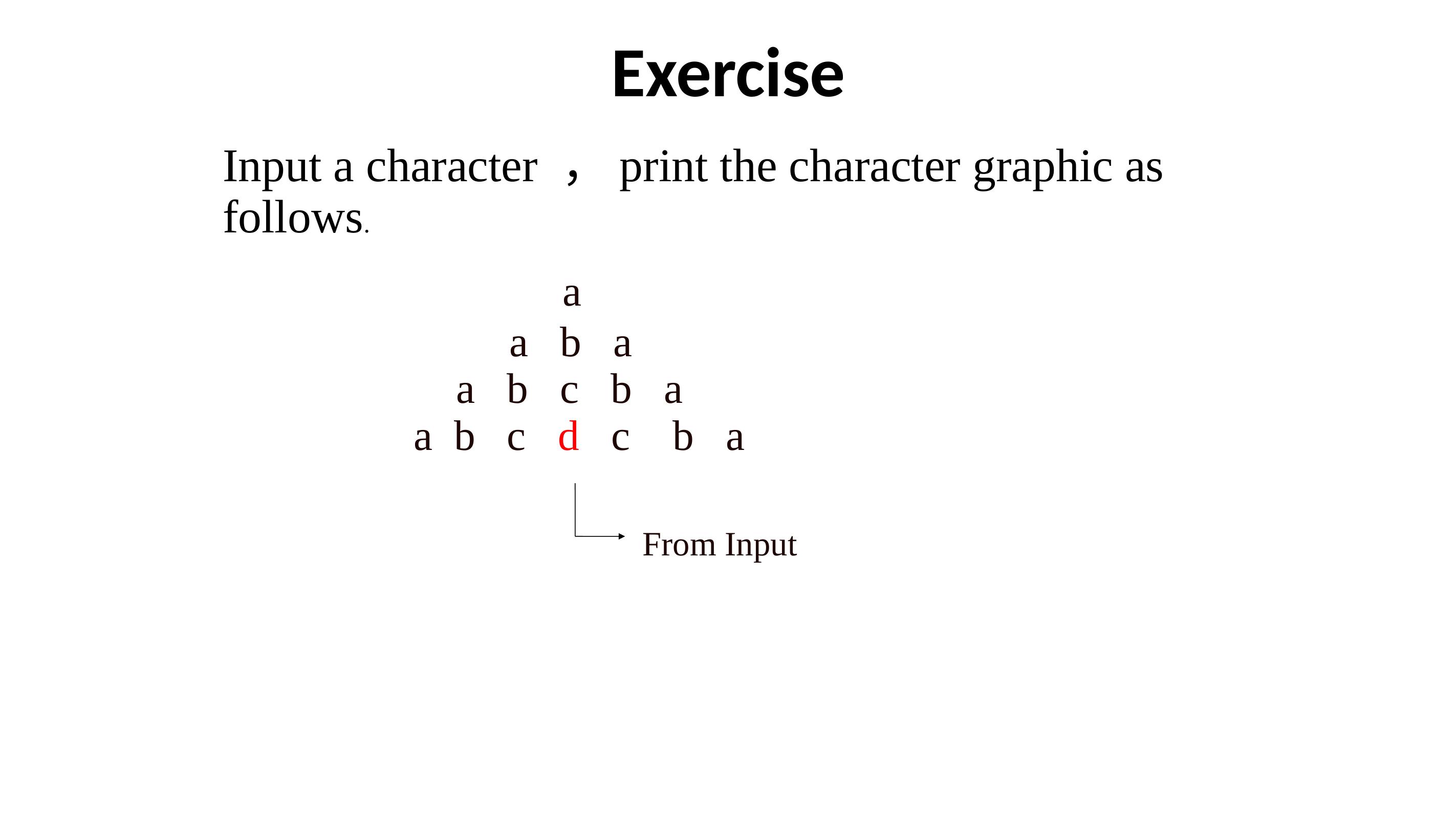

Exercise
Input a character ，print the character graphic as follows.
                                a
                           a   b   a
                      a   b   c   b   a
                  a  b   c   d   c    b   a

From Input